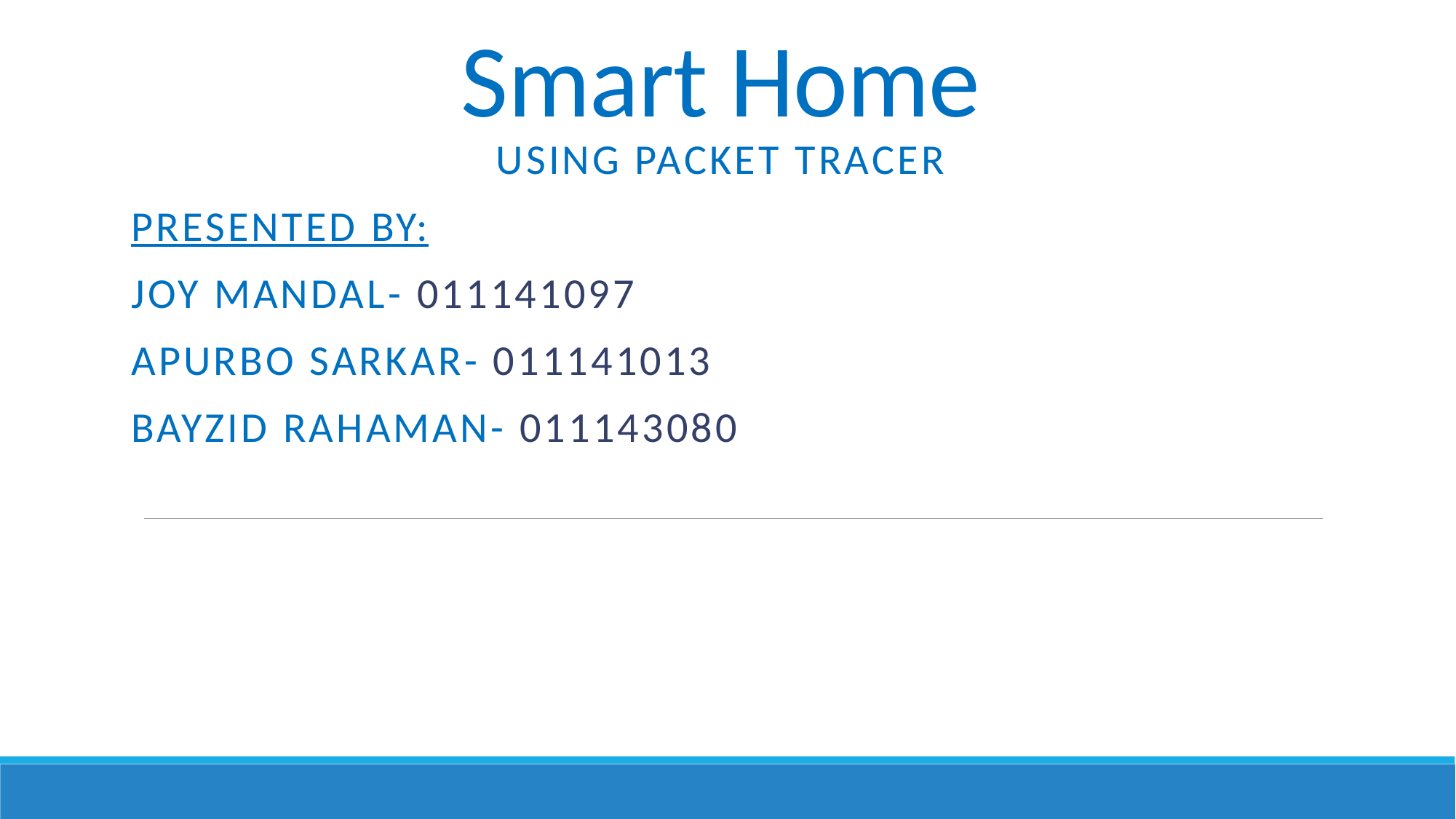

# Smart Home
Using packet Tracer
Presented by:
Joy Mandal- 011141097
Apurbo sarkar- 011141013
Bayzid Rahaman- 011143080